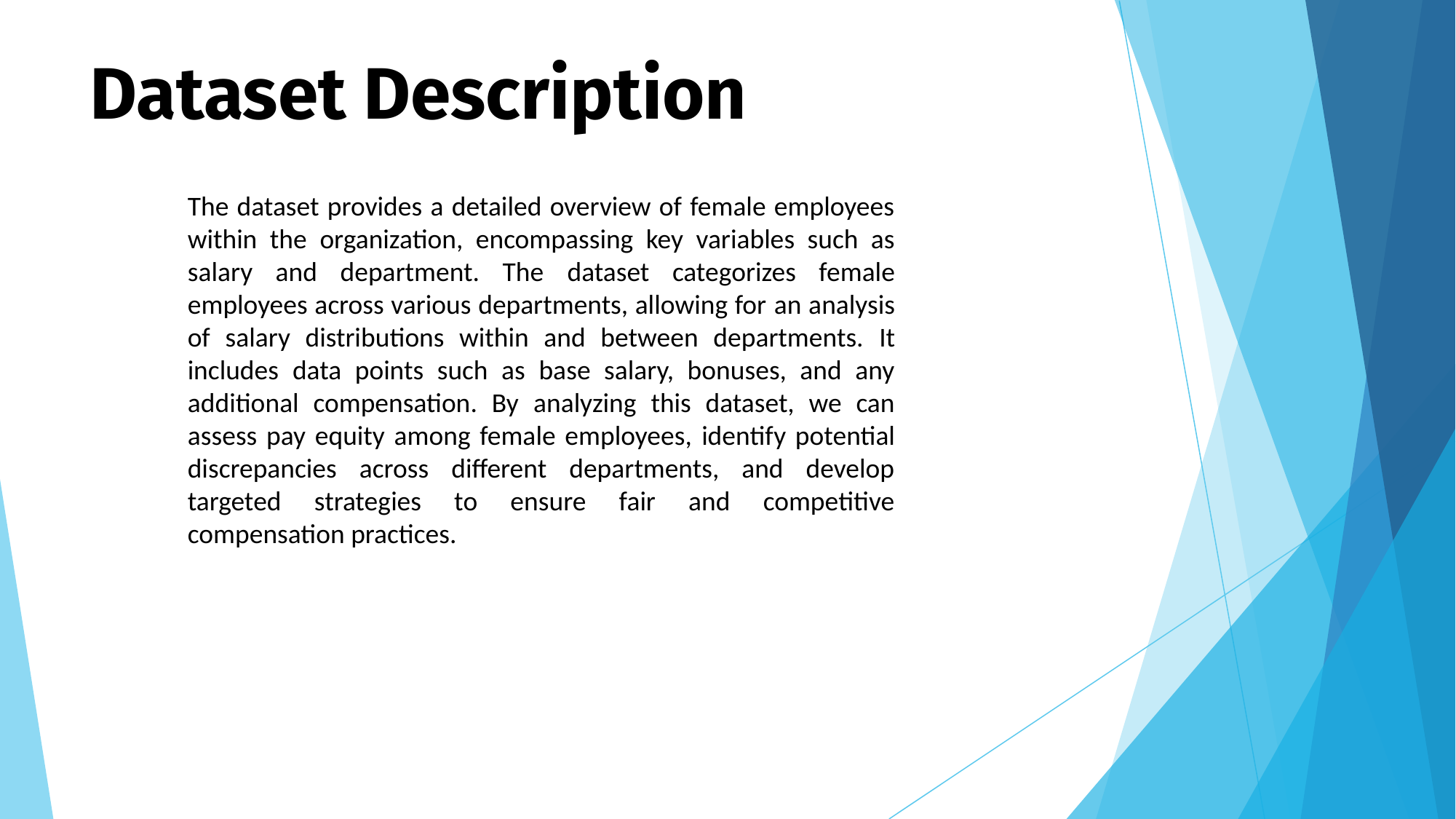

# Dataset Description
The dataset provides a detailed overview of female employees within the organization, encompassing key variables such as salary and department. The dataset categorizes female employees across various departments, allowing for an analysis of salary distributions within and between departments. It includes data points such as base salary, bonuses, and any additional compensation. By analyzing this dataset, we can assess pay equity among female employees, identify potential discrepancies across different departments, and develop targeted strategies to ensure fair and competitive compensation practices.